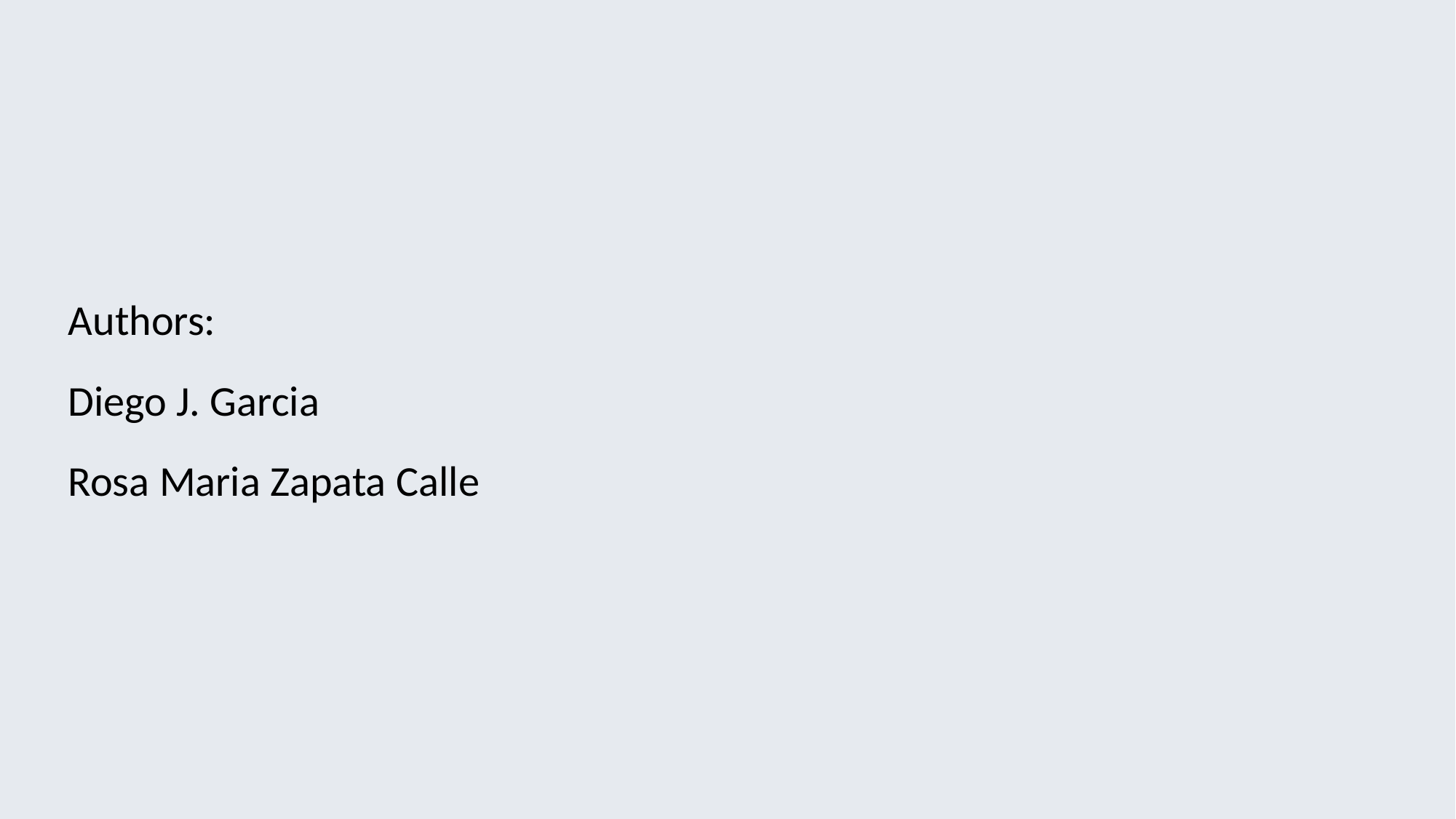

# Authors:
Diego J. Garcia
Rosa Maria Zapata Calle